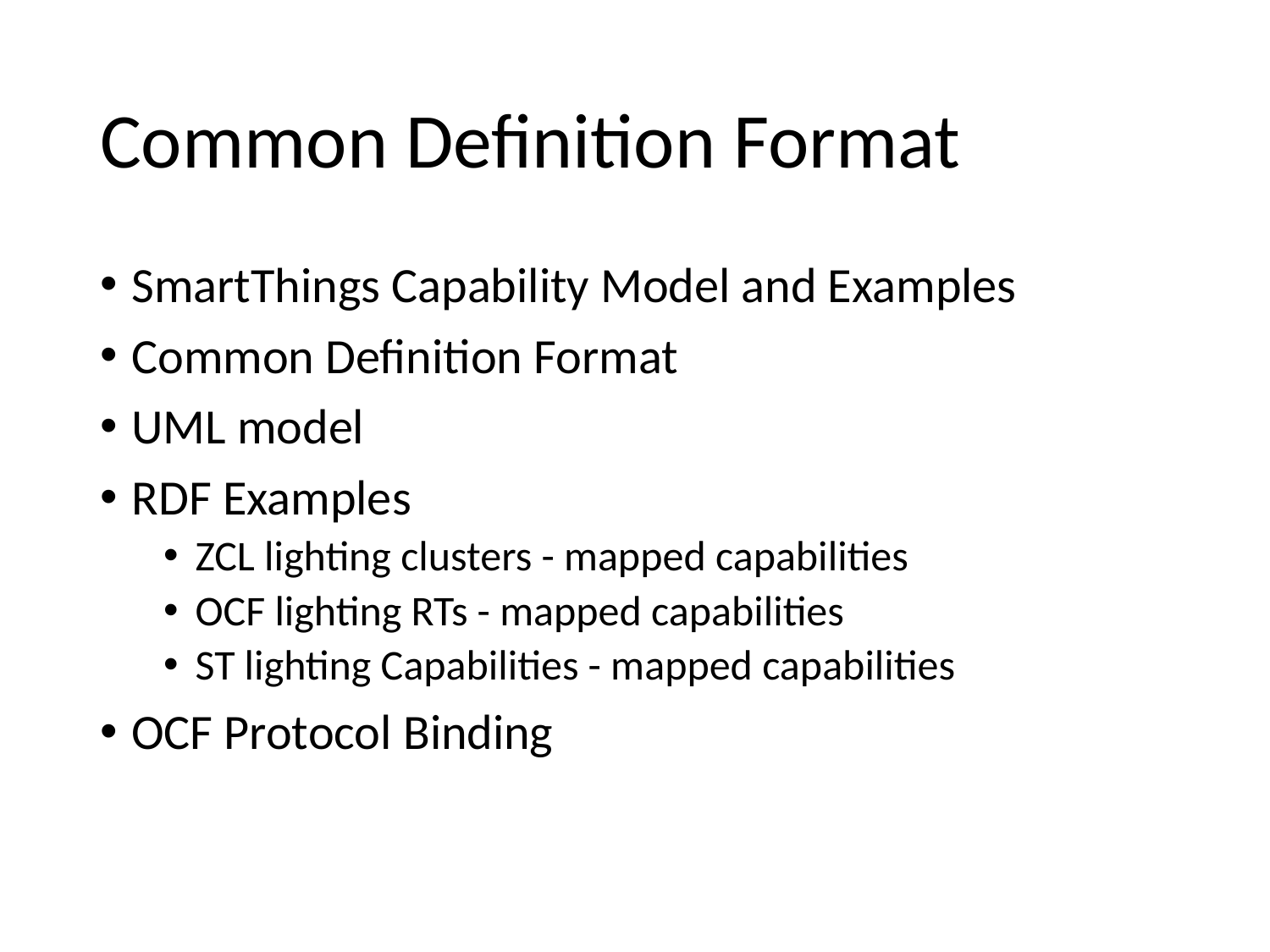

# Common Definition Format
SmartThings Capability Model and Examples
Common Definition Format
UML model
RDF Examples
ZCL lighting clusters - mapped capabilities
OCF lighting RTs - mapped capabilities
ST lighting Capabilities - mapped capabilities
OCF Protocol Binding